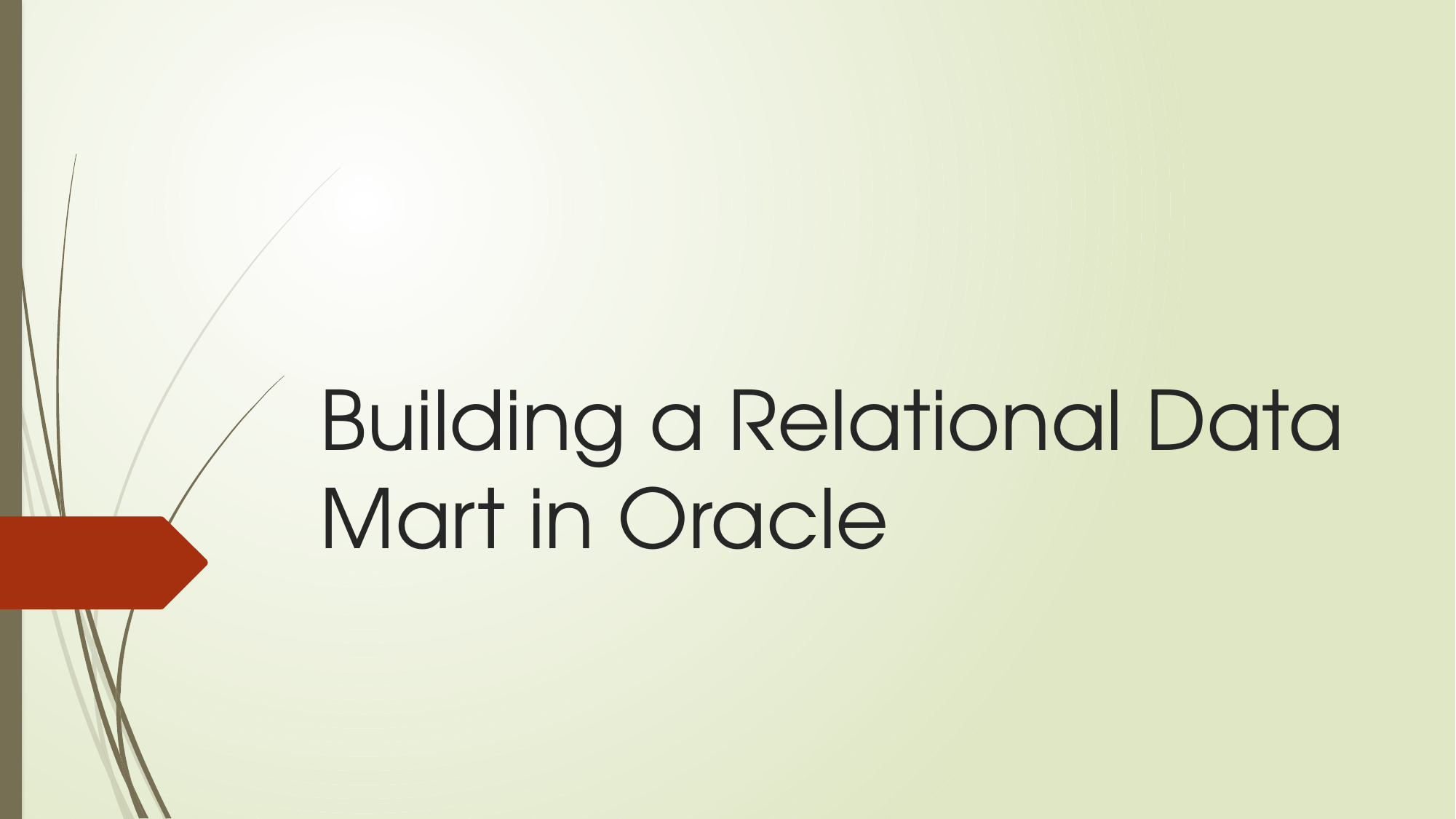

# Building a Relational Data Mart in Oracle